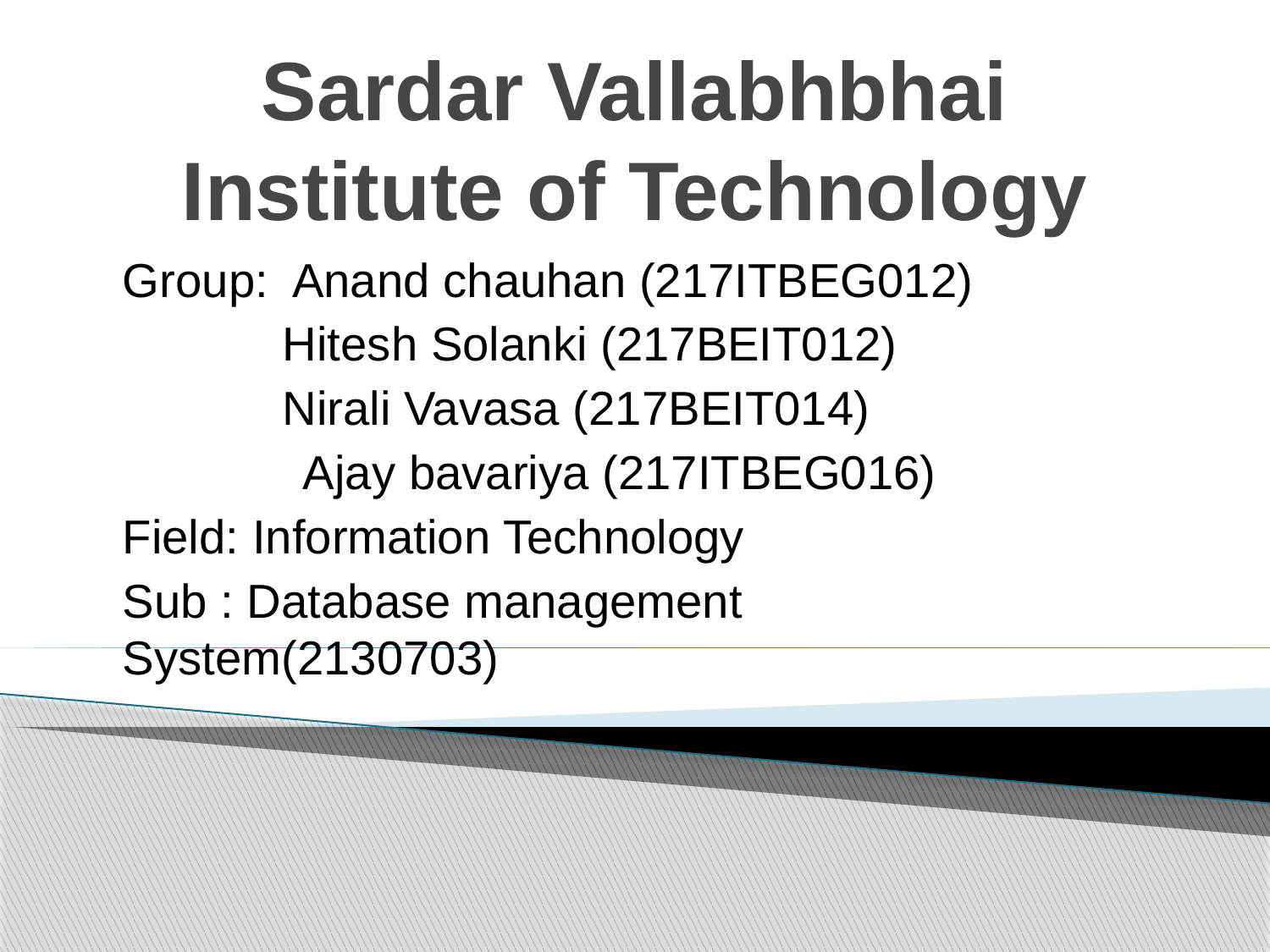

# Sardar Vallabhbhai Institute of Technology
Group:  Anand chauhan (217ITBEG012)
            Hitesh Solanki (217BEIT012)
            Nirali Vavasa (217BEIT014)
	    Ajay bavariya (217ITBEG016)
Field: Information Technology
Sub : Database management        System(2130703)